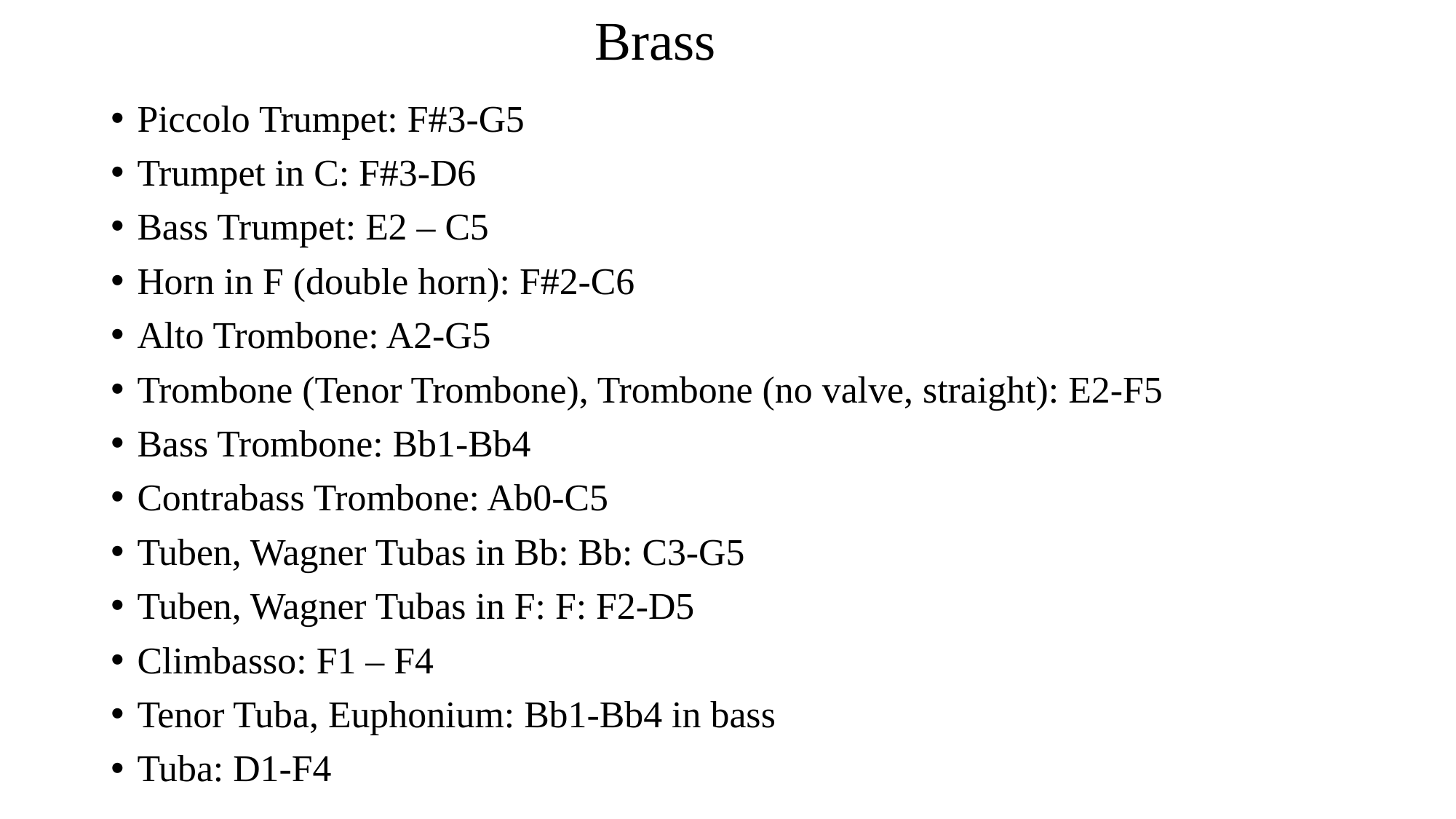

Brass
Piccolo Trumpet: F#3-G5
Trumpet in C: F#3-D6
Bass Trumpet: E2 – C5
Horn in F (double horn): F#2-C6
Alto Trombone: A2-G5
Trombone (Tenor Trombone), Trombone (no valve, straight): E2-F5
Bass Trombone: Bb1-Bb4
Contrabass Trombone: Ab0-C5
Tuben, Wagner Tubas in Bb: Bb: C3-G5
Tuben, Wagner Tubas in F: F: F2-D5
Climbasso: F1 – F4
Tenor Tuba, Euphonium: Bb1-Bb4 in bass
Tuba: D1-F4